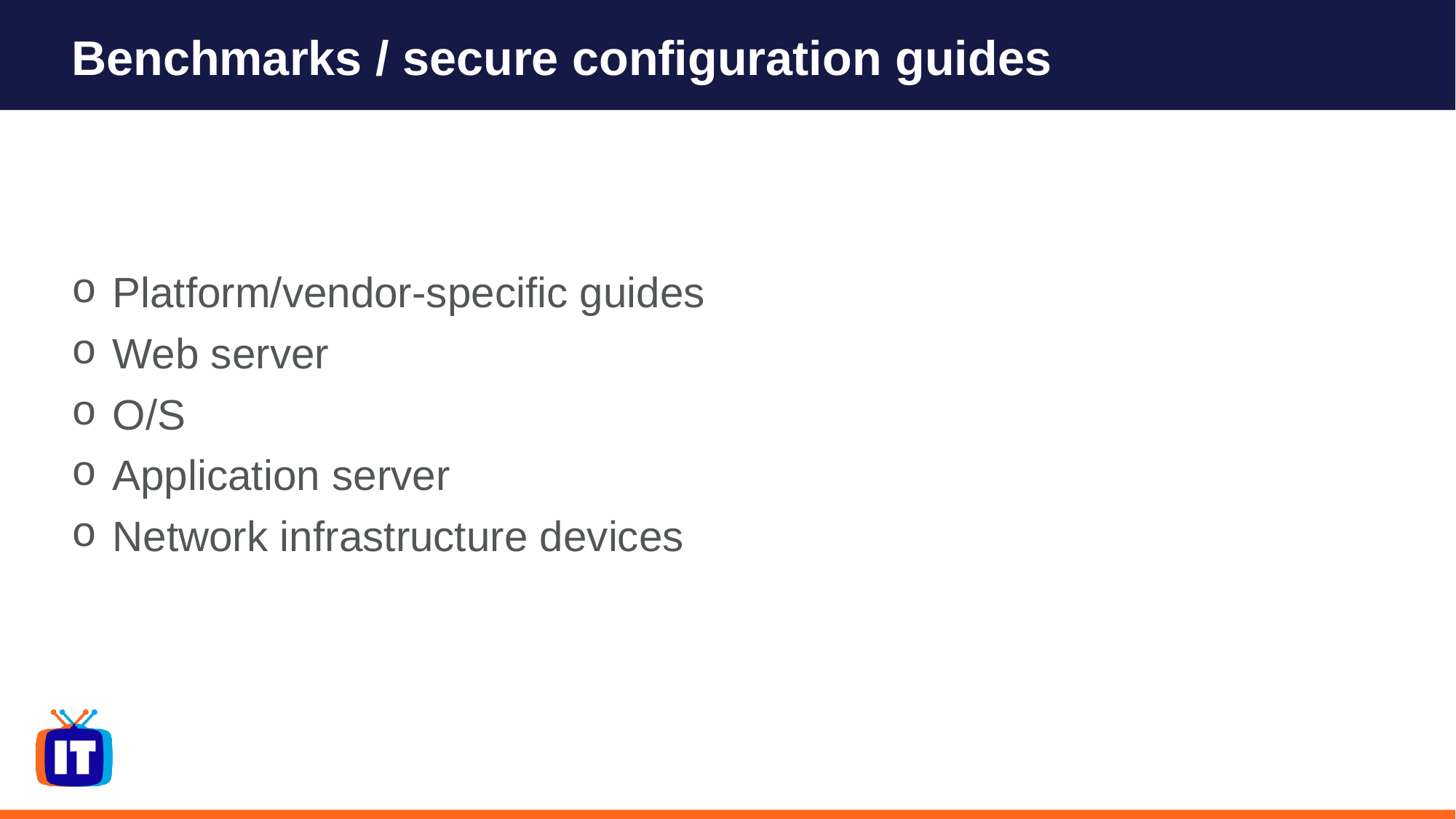

# Benchmarks / secure configuration guides

Platform/vendor-specific guides
Web server
O/S
Application server
Network infrastructure devices